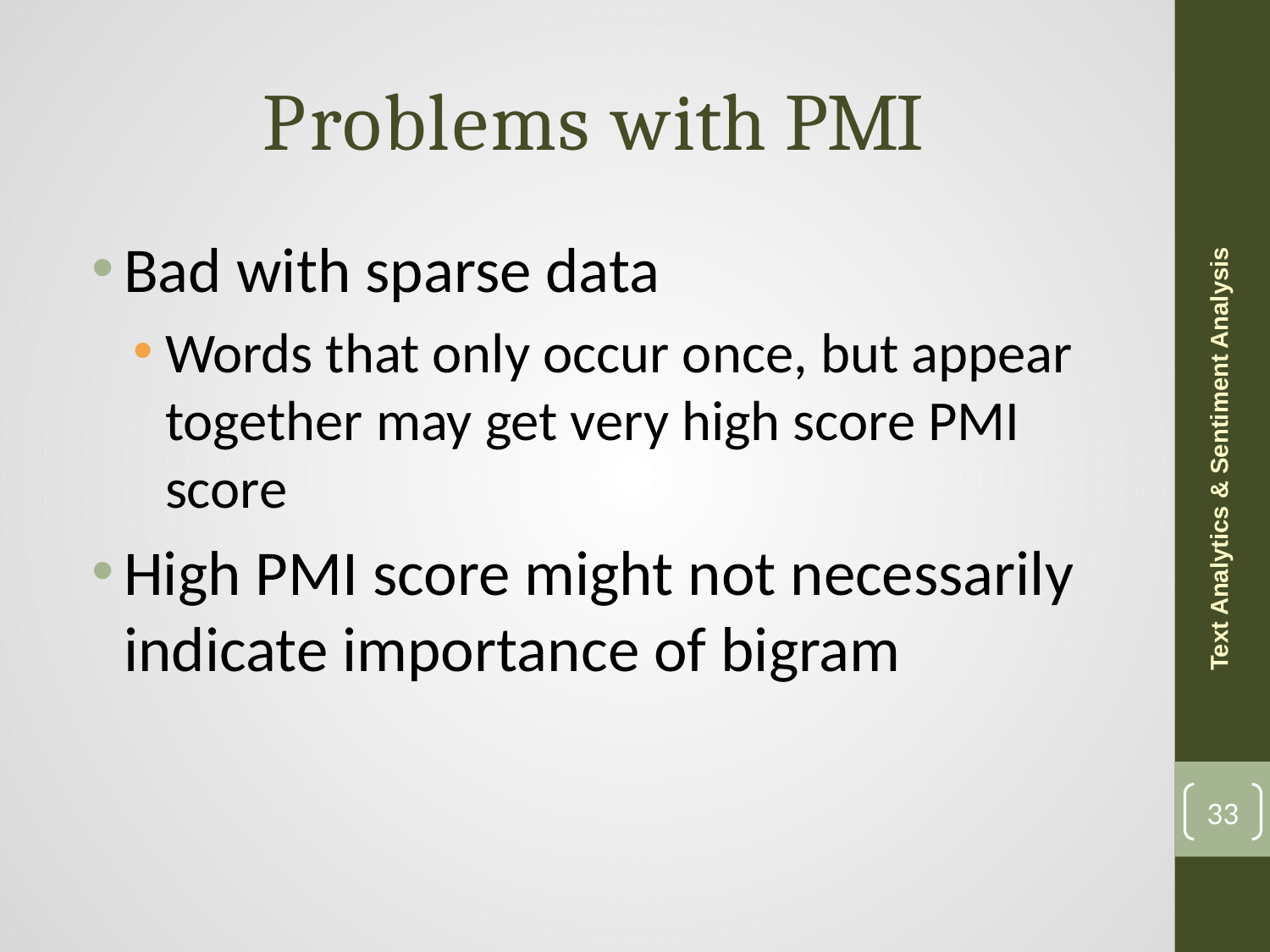

# Problems with PMI
Bad with sparse data
Words that only occur once, but appear together may get very high score PMI score
High PMI score might not necessarily indicate importance of bigram
Text Analytics & Sentiment Analysis
33